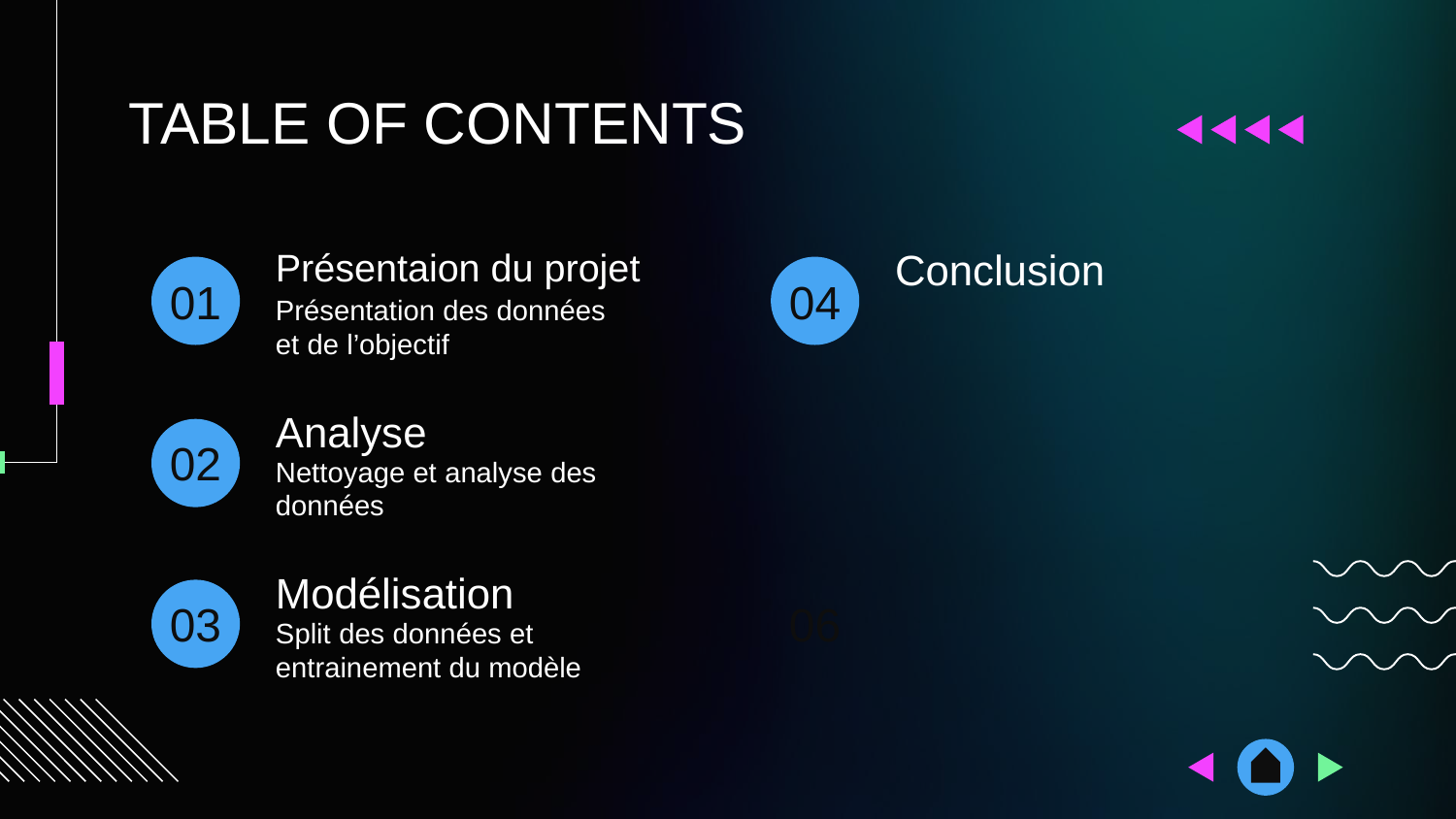

TABLE OF CONTENTS

Présentaion du projet
Conclusion
# 01
04

Présentation des données et de l’objectif
Analyse
02

Nettoyage et analyse des données
Modélisation
03
06

Split des données et entrainement du modèle